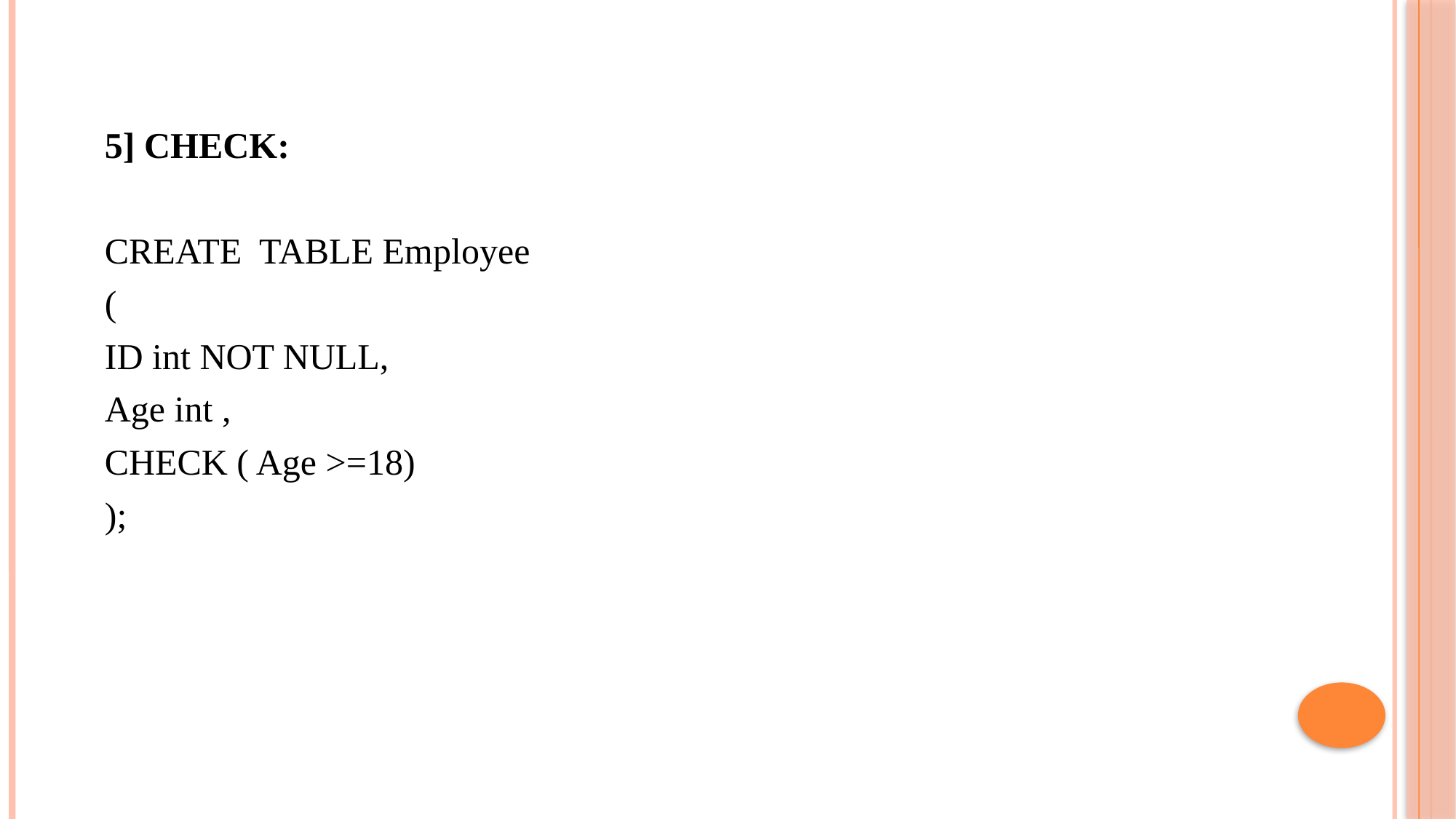

5] CHECK:

CREATE  TABLE Employee
(
ID int NOT NULL,
Age int ,
CHECK ( Age >=18)
);